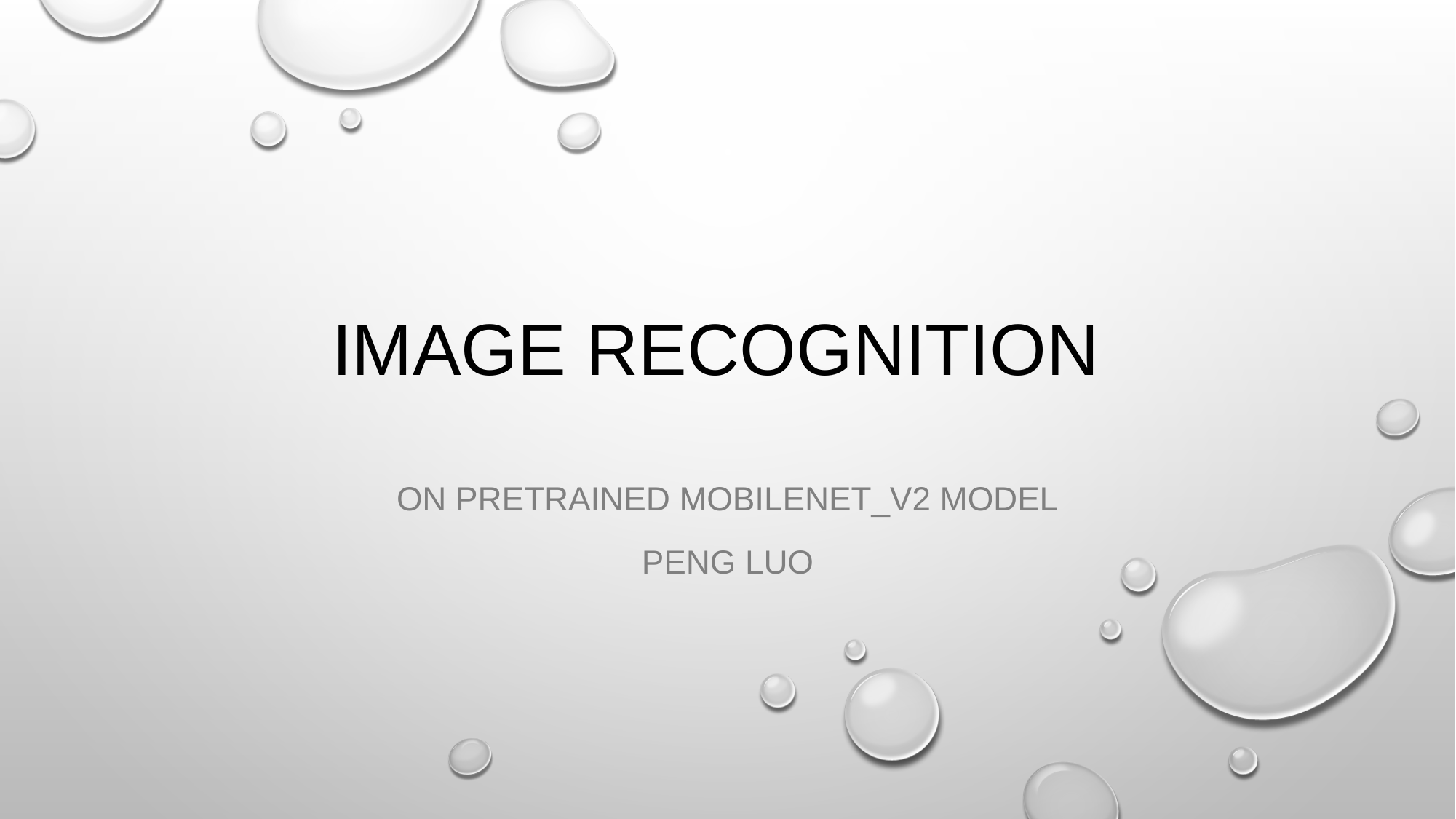

Image Recognition
On pretrained MobileNet_V2 model
Peng Luo